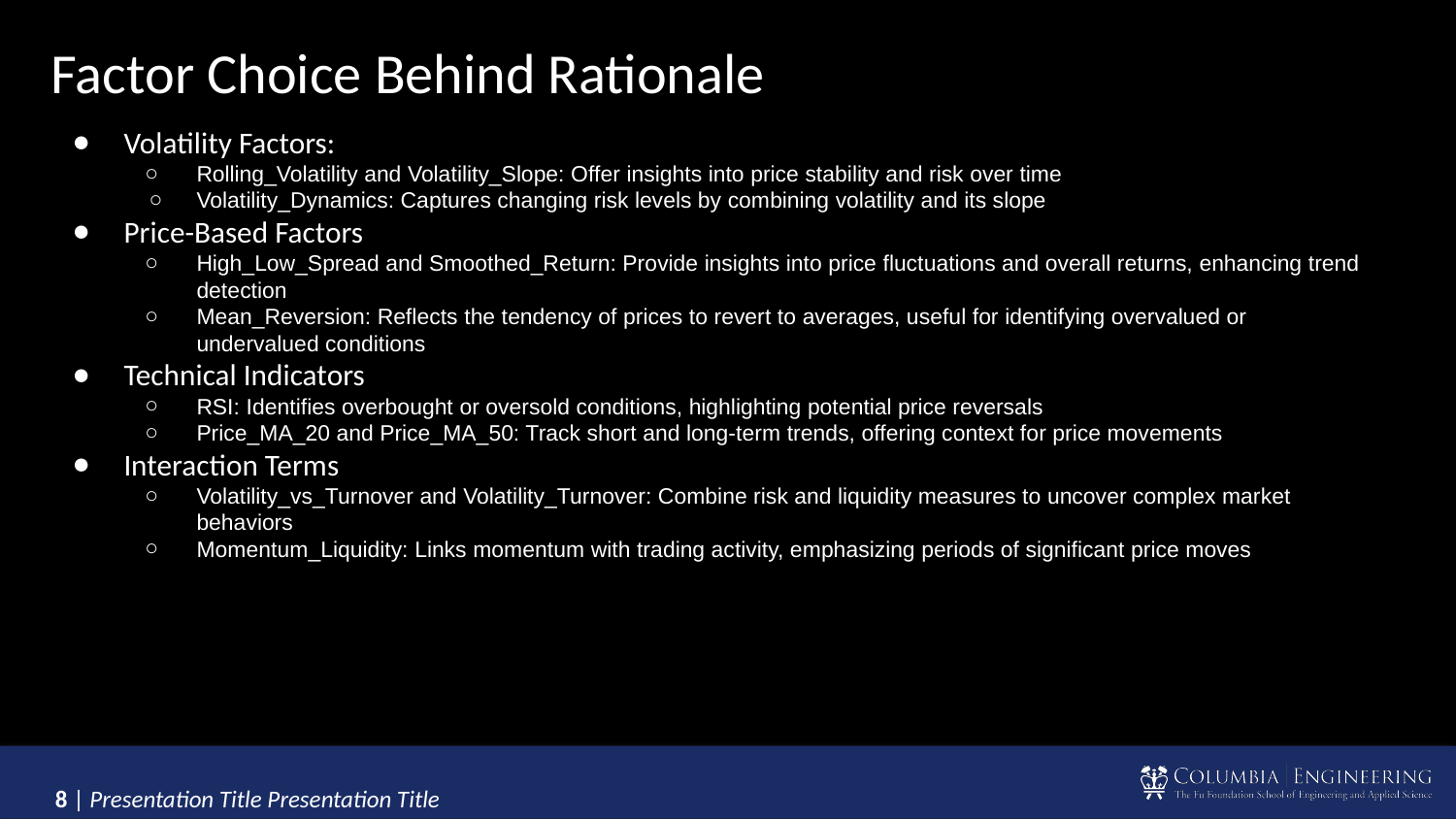

# Factor Choice Behind Rationale
Volatility Factors:
Rolling_Volatility and Volatility_Slope: Offer insights into price stability and risk over time
Volatility_Dynamics: Captures changing risk levels by combining volatility and its slope
Price-Based Factors
High_Low_Spread and Smoothed_Return: Provide insights into price fluctuations and overall returns, enhancing trend detection
Mean_Reversion: Reflects the tendency of prices to revert to averages, useful for identifying overvalued or undervalued conditions
Technical Indicators
RSI: Identifies overbought or oversold conditions, highlighting potential price reversals
Price_MA_20 and Price_MA_50: Track short and long-term trends, offering context for price movements
Interaction Terms
Volatility_vs_Turnover and Volatility_Turnover: Combine risk and liquidity measures to uncover complex market behaviors
Momentum_Liquidity: Links momentum with trading activity, emphasizing periods of significant price moves